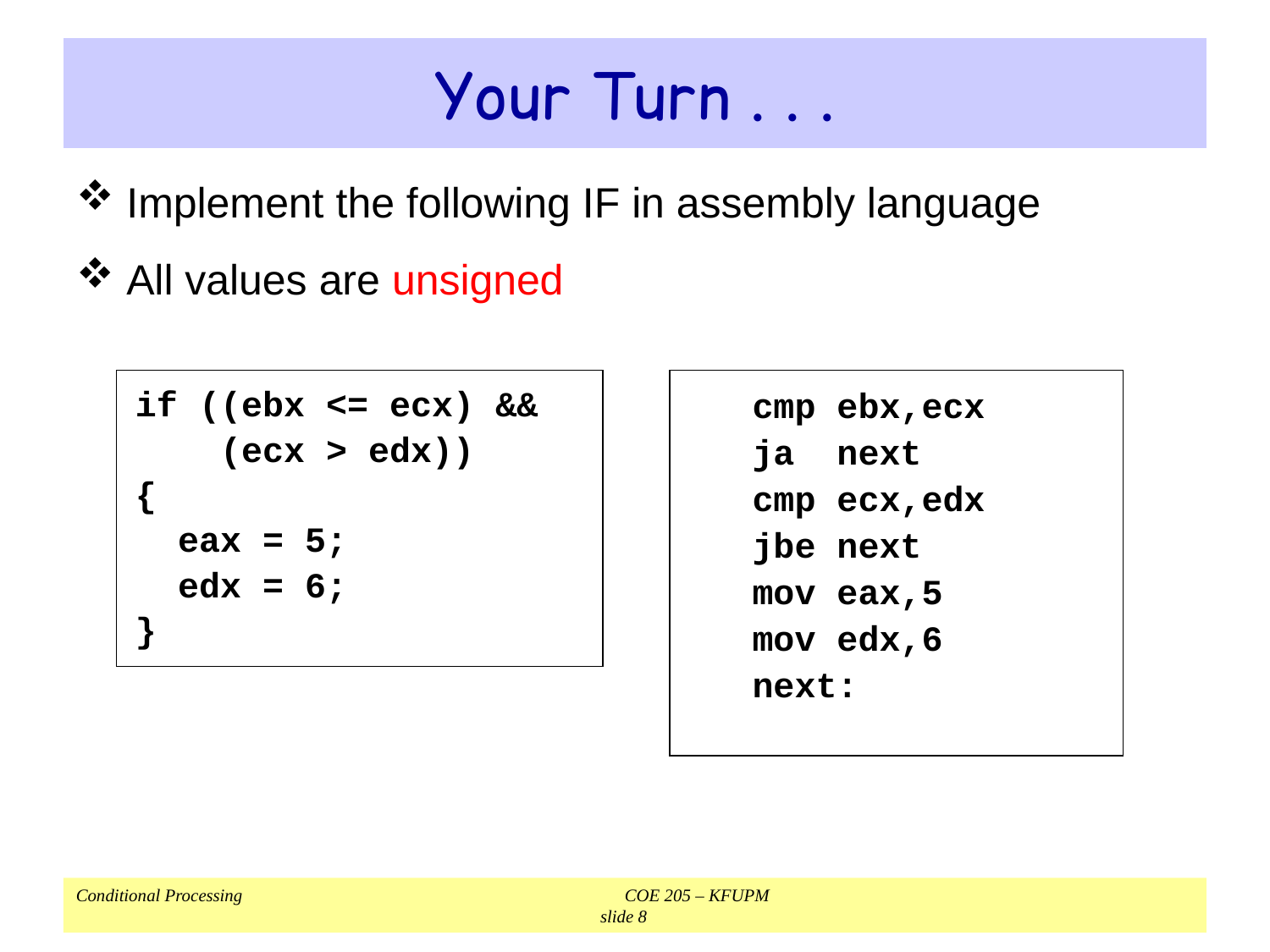

# Your Turn . . .
Implement the following IF in assembly language
All values are unsigned
if ((ebx <= ecx) &&
	 (ecx > edx))
{
  eax = 5;
  edx = 6;
}
cmp ebx,ecx
ja  next
cmp ecx,edx
jbe next
mov eax,5
mov edx,6
next: